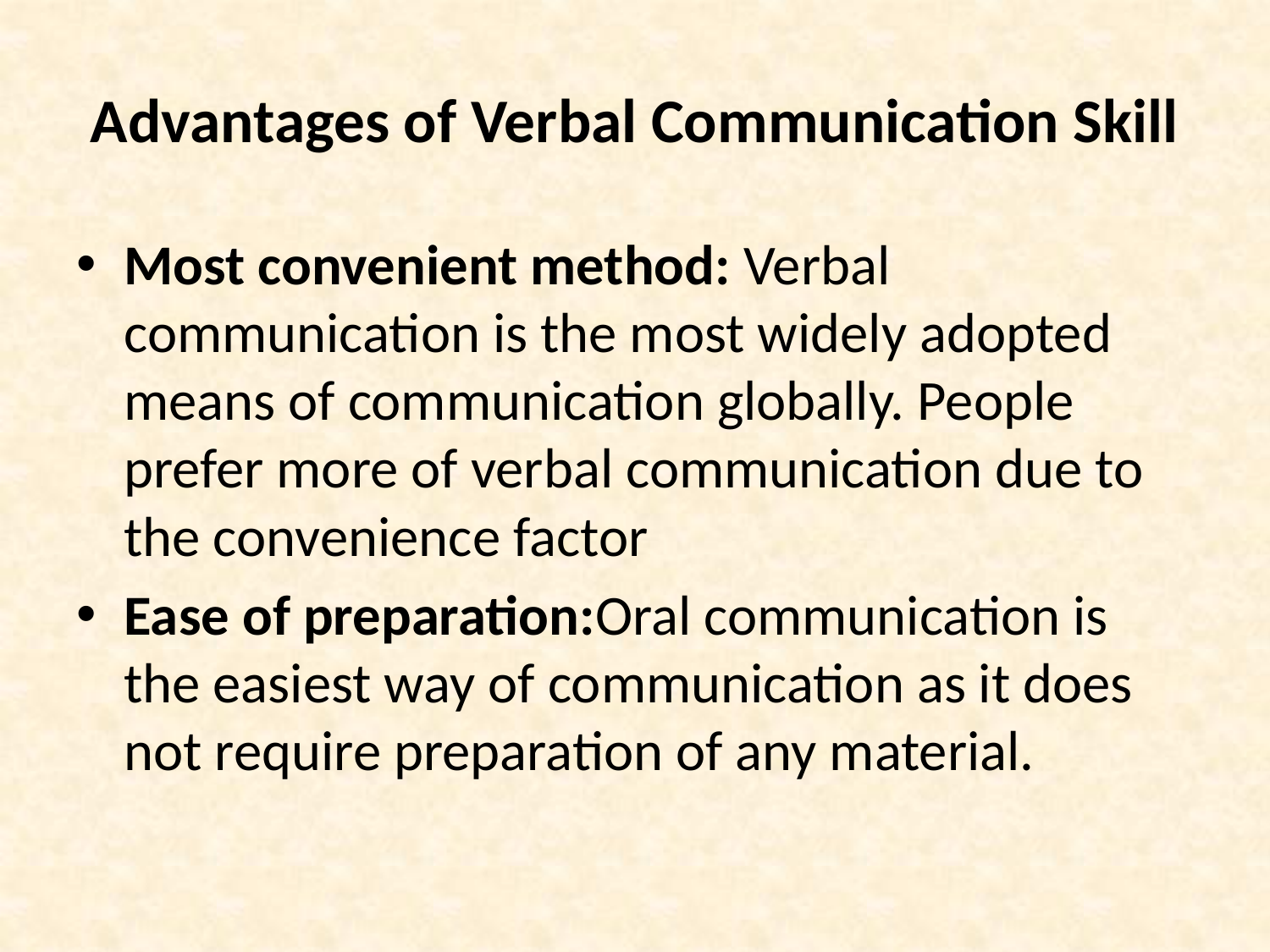

# Advantages of Verbal Communication Skill
Most convenient method: Verbal communication is the most widely adopted means of communication globally. People prefer more of verbal communication due to the convenience factor
Ease of preparation:Oral communication is the easiest way of communication as it does not require preparation of any material.